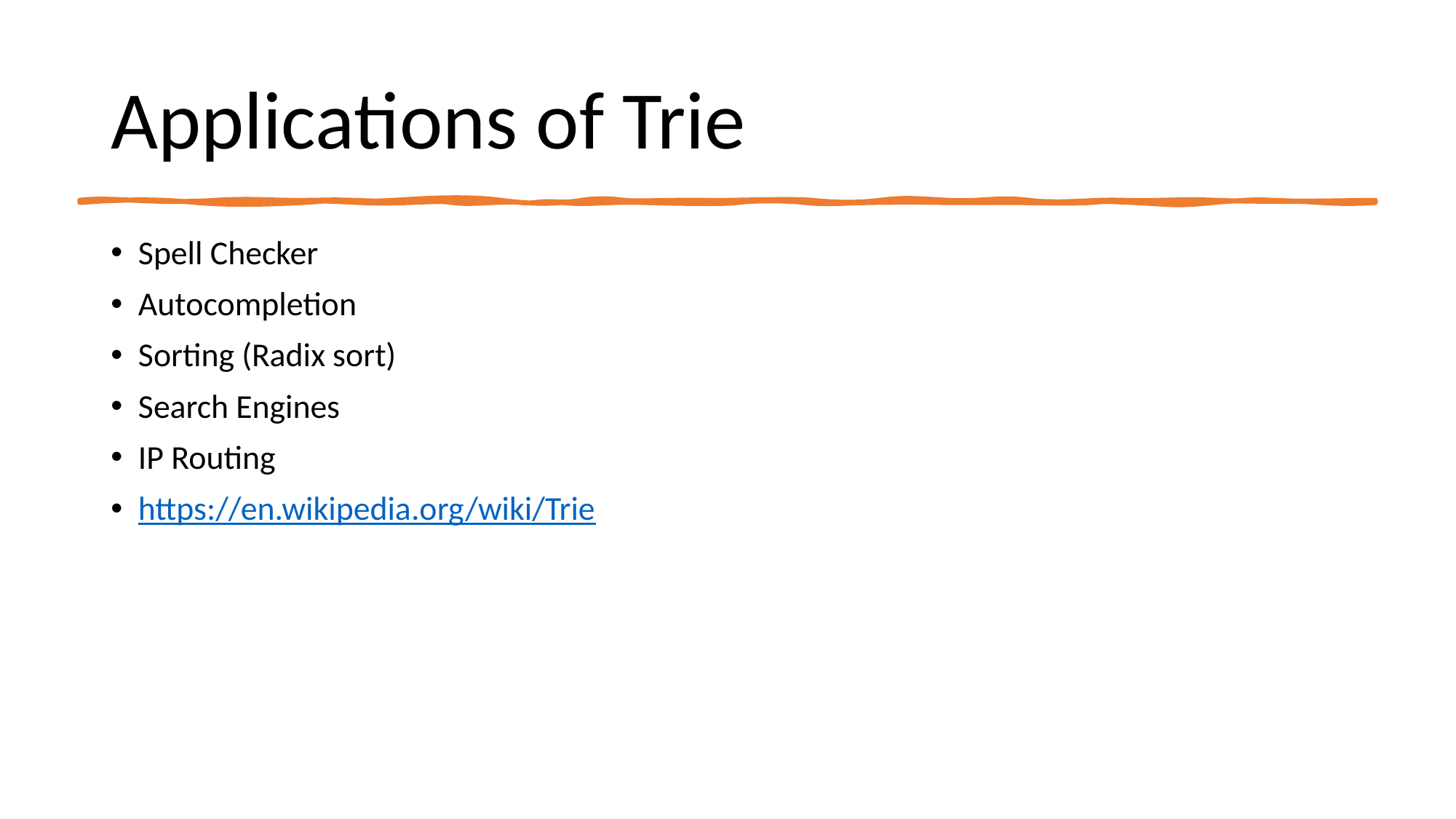

# Applications of Trie

Spell Checker
Autocompletion
Sorting (Radix sort)
Search Engines
IP Routing
https://en.wikipedia.org/wiki/Trie